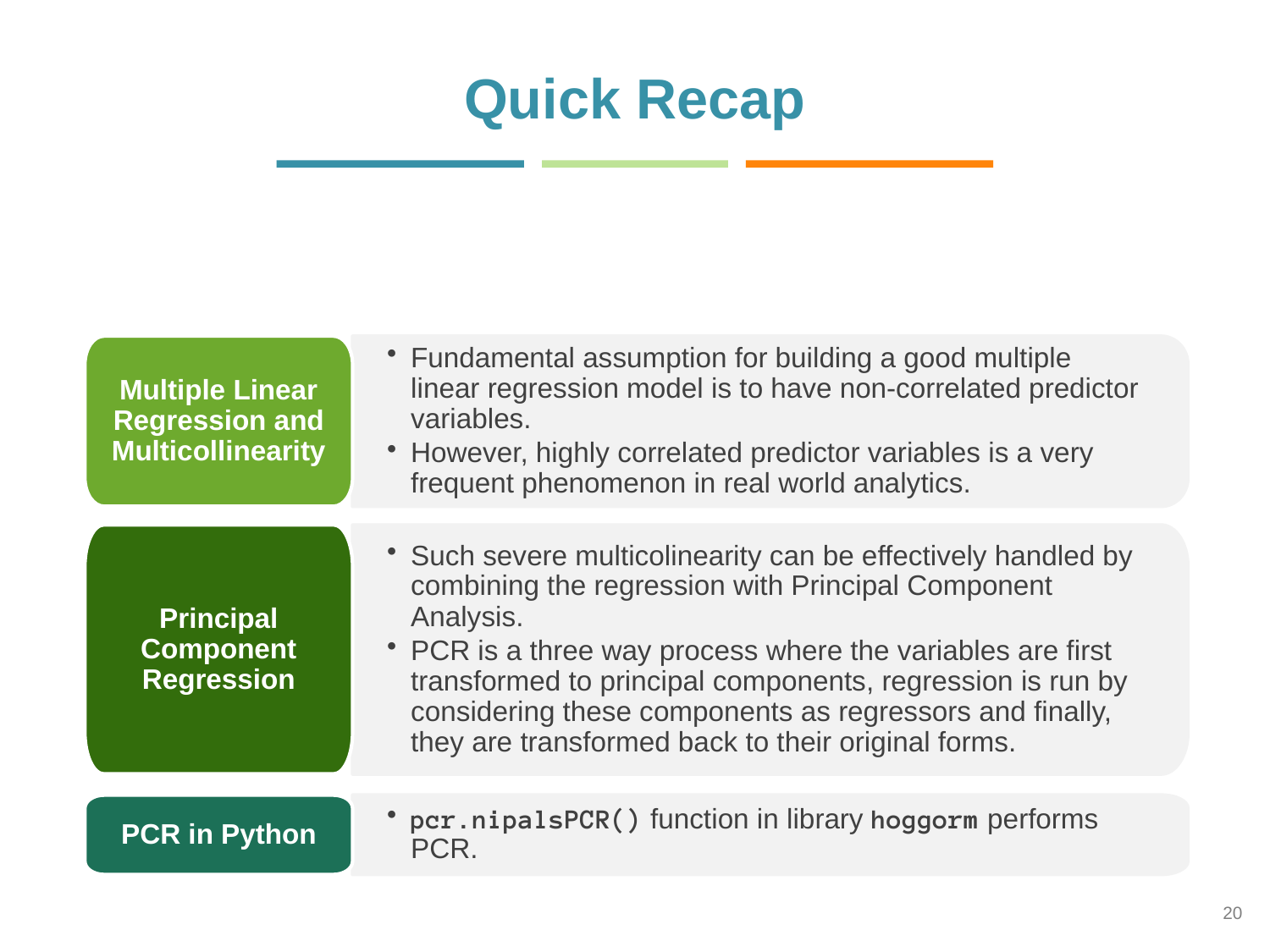

Quick Recap

Multiple Linear Regression and Multicollinearity
Fundamental assumption for building a good multiple linear regression model is to have non-correlated predictor variables.
However, highly correlated predictor variables is a very frequent phenomenon in real world analytics.
Principal Component Regression
Such severe multicolinearity can be effectively handled by combining the regression with Principal Component Analysis.
PCR is a three way process where the variables are first transformed to principal components, regression is run by considering these components as regressors and finally, they are transformed back to their original forms.
pcr.nipalsPCR() function in library hoggorm performs PCR.
PCR in Python
20